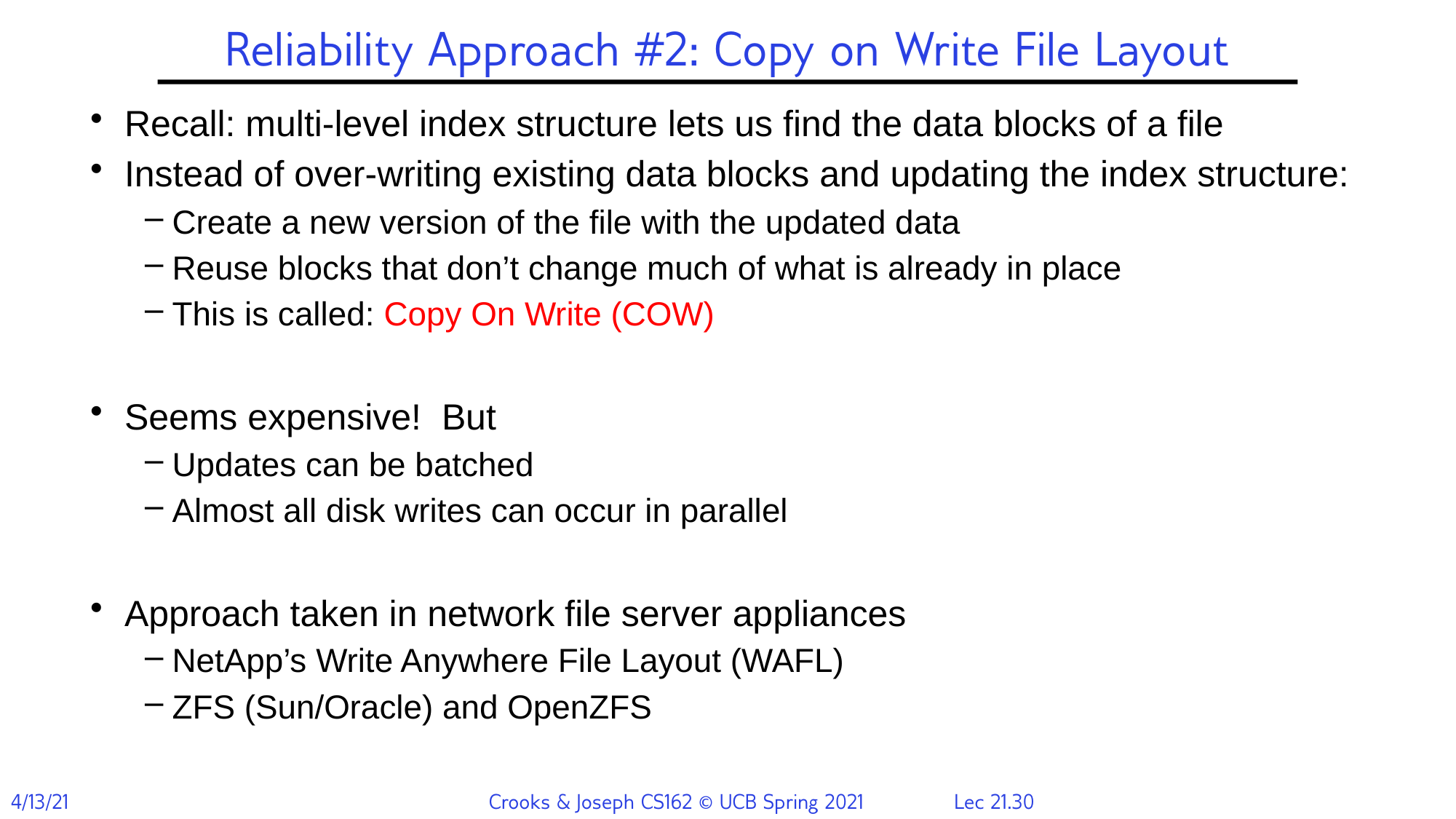

# Reliability Approach #2: Copy on Write File Layout
Recall: multi-level index structure lets us find the data blocks of a file
Instead of over-writing existing data blocks and updating the index structure:
Create a new version of the file with the updated data
Reuse blocks that don’t change much of what is already in place
This is called: Copy On Write (COW)

Seems expensive!  But
Updates can be batched
Almost all disk writes can occur in parallel

Approach taken in network file server appliances
NetApp’s Write Anywhere File Layout (WAFL)
ZFS (Sun/Oracle) and OpenZFS